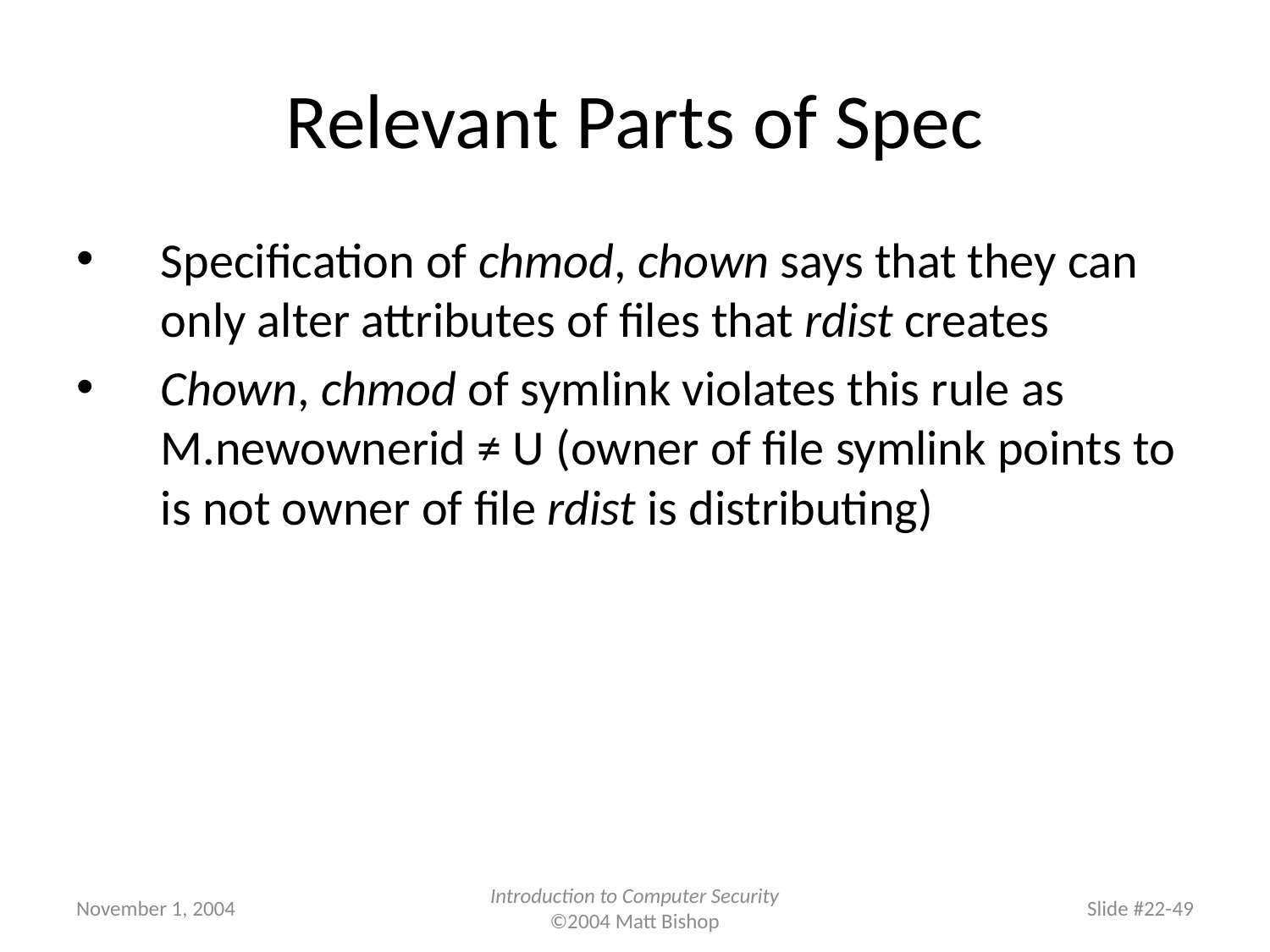

# Relevant Parts of Spec
Specification of chmod, chown says that they can only alter attributes of files that rdist creates
Chown, chmod of symlink violates this rule as M.newownerid ≠ U (owner of file symlink points to is not owner of file rdist is distributing)
November 1, 2004
Introduction to Computer Security
©2004 Matt Bishop
Slide #22-49